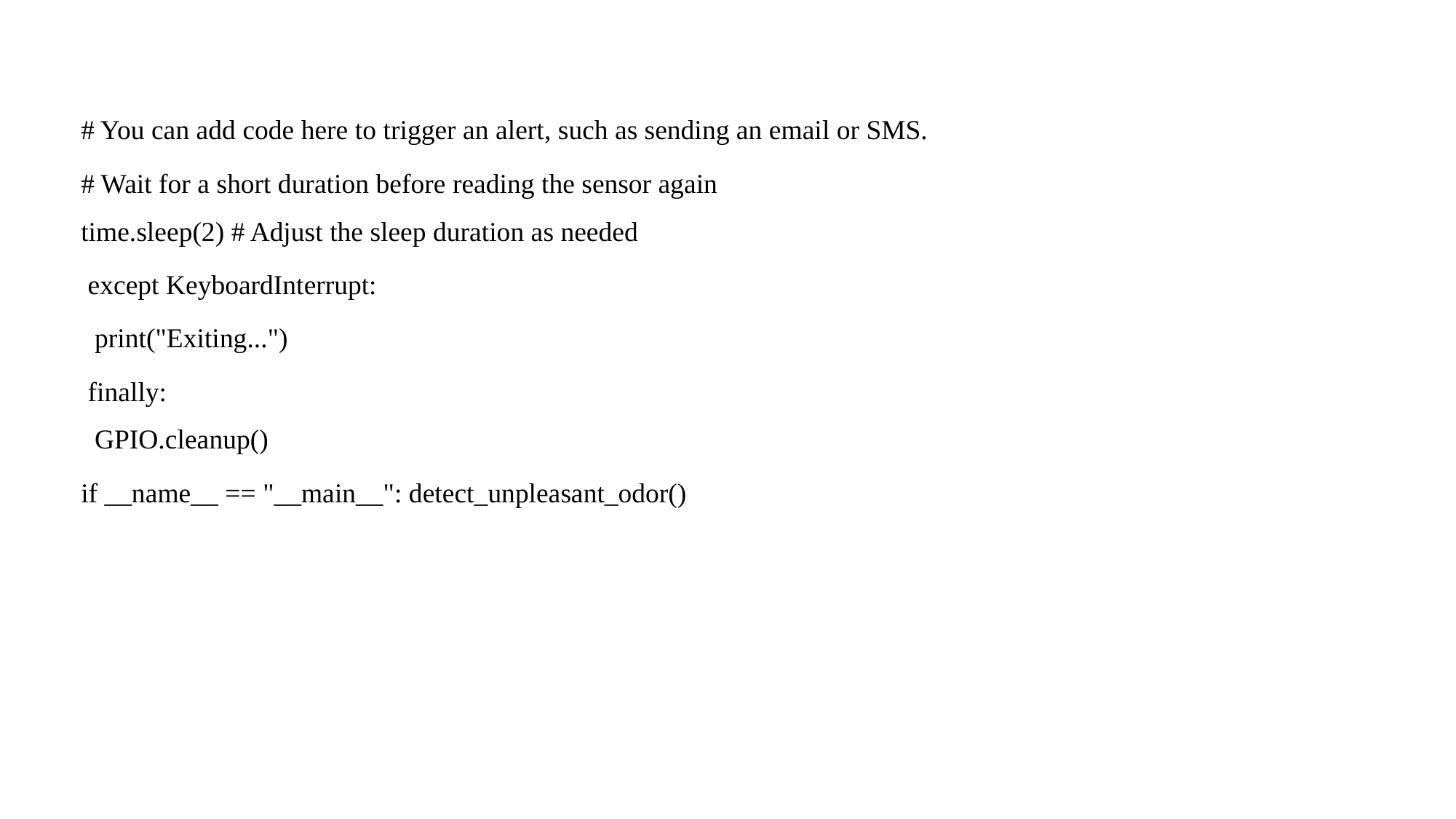

#
# You can add code here to trigger an alert, such as sending an email or SMS.
# Wait for a short duration before reading the sensor again
time.sleep(2) # Adjust the sleep duration as needed
 except KeyboardInterrupt:
  print("Exiting...")
 finally:
  GPIO.cleanup()
if __name__ == "__main__": detect_unpleasant_odor()